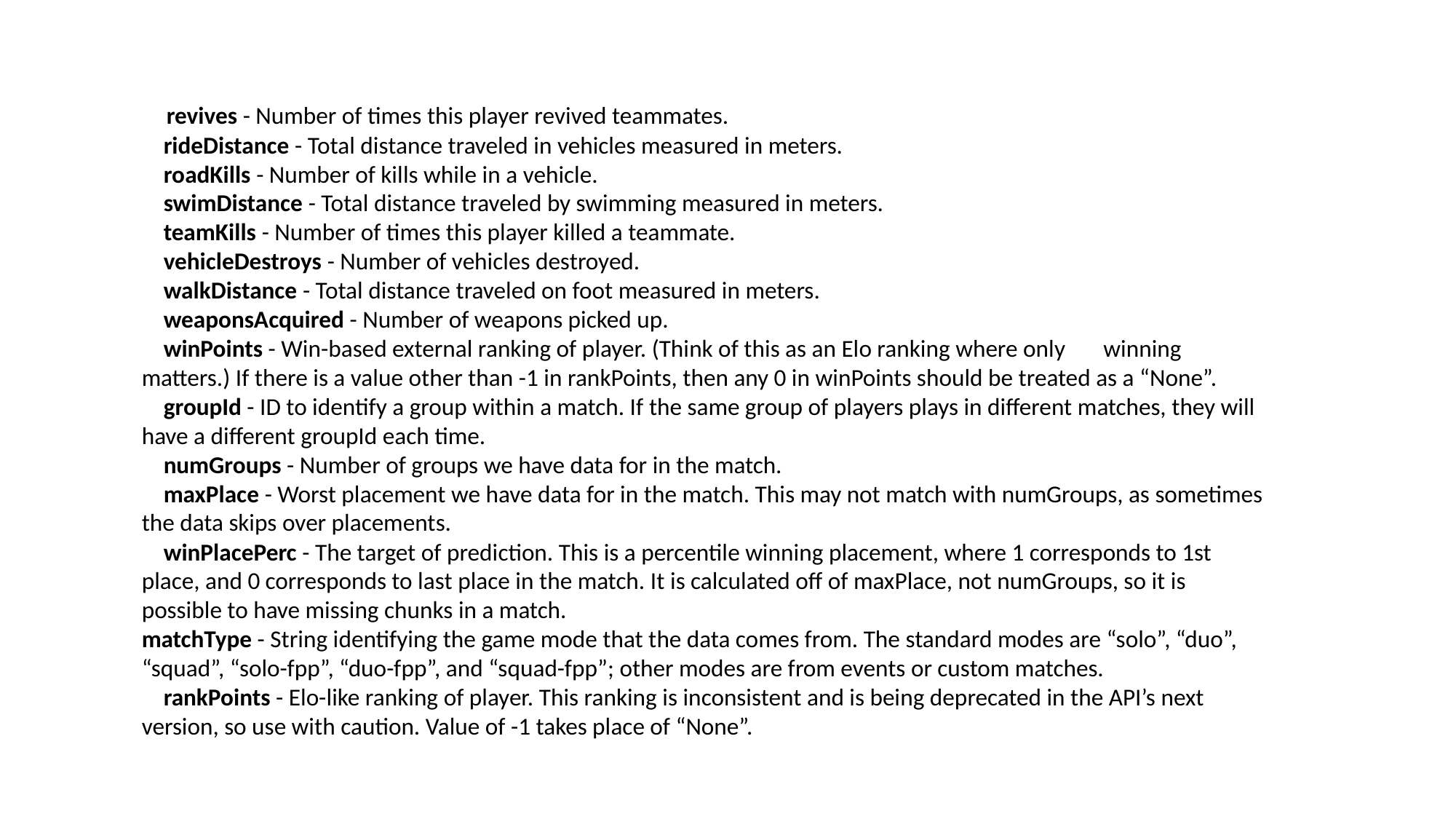

revives - Number of times this player revived teammates.
    rideDistance - Total distance traveled in vehicles measured in meters.
    roadKills - Number of kills while in a vehicle.
    swimDistance - Total distance traveled by swimming measured in meters.
    teamKills - Number of times this player killed a teammate.
    vehicleDestroys - Number of vehicles destroyed.
    walkDistance - Total distance traveled on foot measured in meters.
    weaponsAcquired - Number of weapons picked up.
    winPoints - Win-based external ranking of player. (Think of this as an Elo ranking where only       winning matters.) If there is a value other than -1 in rankPoints, then any 0 in winPoints should be treated as a “None”.
    groupId - ID to identify a group within a match. If the same group of players plays in different matches, they will have a different groupId each time.
    numGroups - Number of groups we have data for in the match.
    maxPlace - Worst placement we have data for in the match. This may not match with numGroups, as sometimes the data skips over placements.
    winPlacePerc - The target of prediction. This is a percentile winning placement, where 1 corresponds to 1st place, and 0 corresponds to last place in the match. It is calculated off of maxPlace, not numGroups, so it is possible to have missing chunks in a match.
matchType - String identifying the game mode that the data comes from. The standard modes are “solo”, “duo”, “squad”, “solo-fpp”, “duo-fpp”, and “squad-fpp”; other modes are from events or custom matches.
    rankPoints - Elo-like ranking of player. This ranking is inconsistent and is being deprecated in the API’s next version, so use with caution. Value of -1 takes place of “None”.